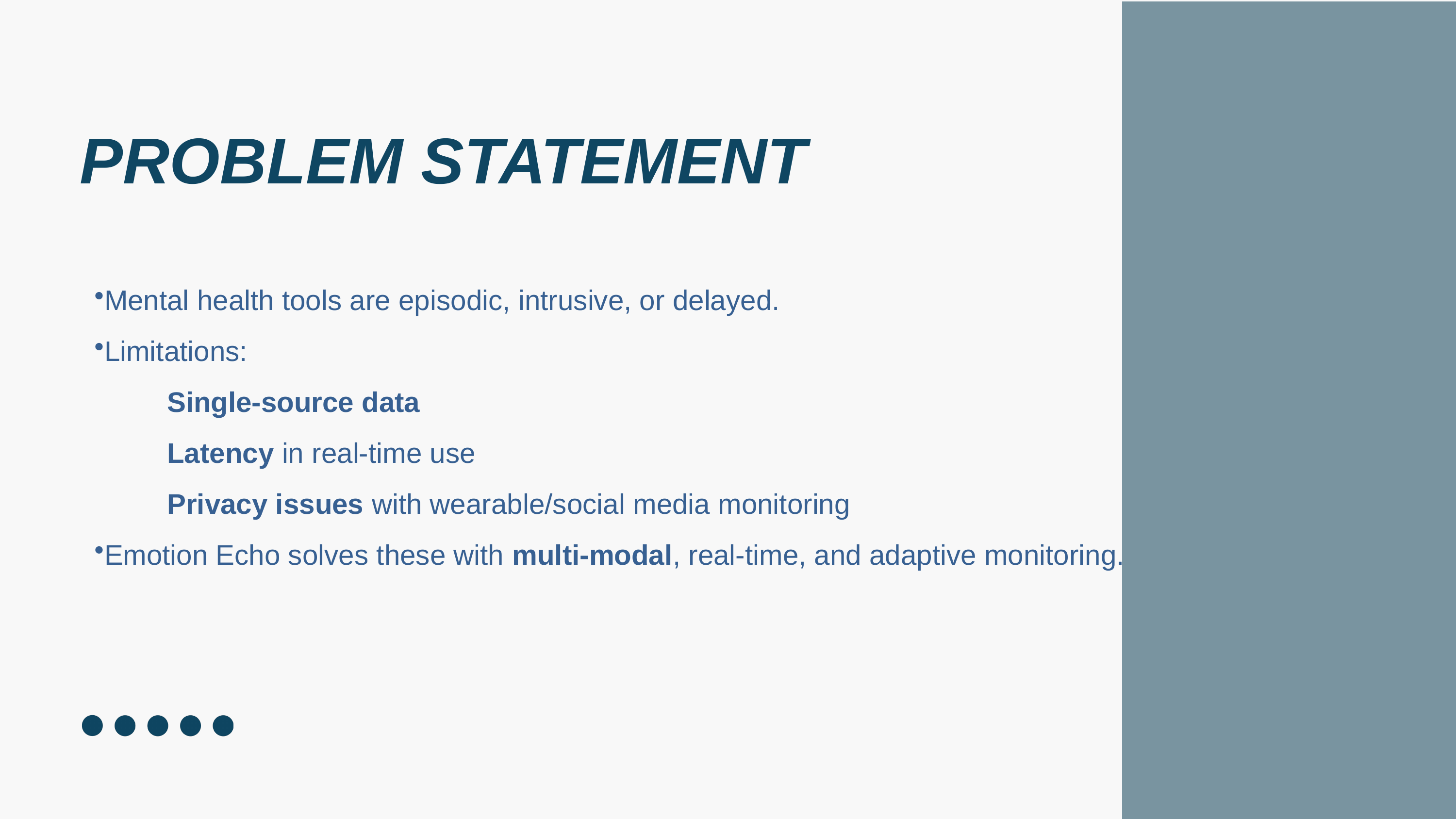

PROBLEM STATEMENT

Mental health tools are episodic, intrusive, or delayed.
Limitations:
	Single-source data
	Latency in real-time use
	Privacy issues with wearable/social media monitoring
Emotion Echo solves these with multi-modal, real-time, and adaptive monitoring.